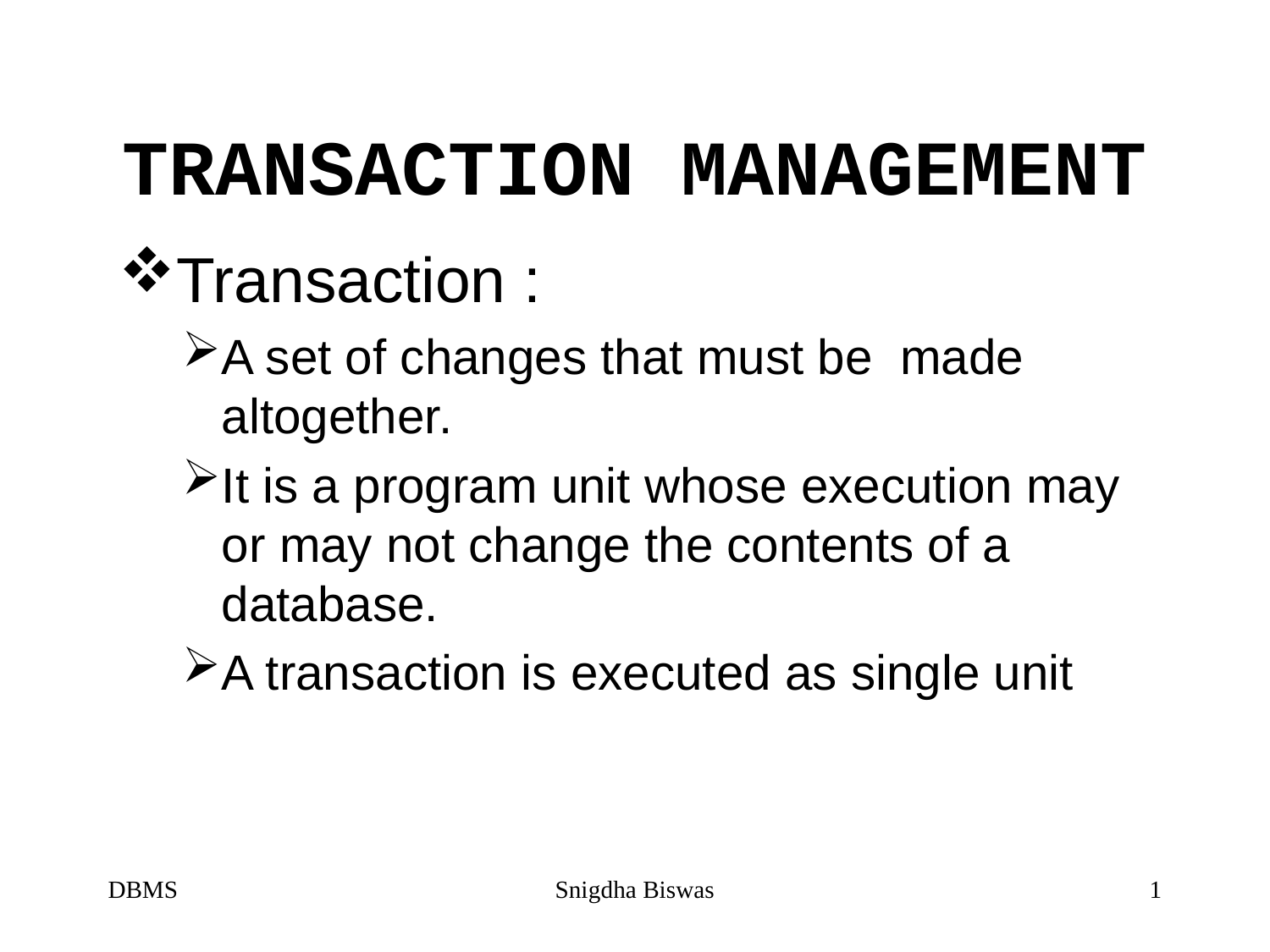

# TRANSACTION MANAGEMENT
Transaction :
A set of changes that must be  made altogether.
It is a program unit whose execution may or may not change the contents of a database.
A transaction is executed as single unit

DBMS
Snigdha Biswas
1